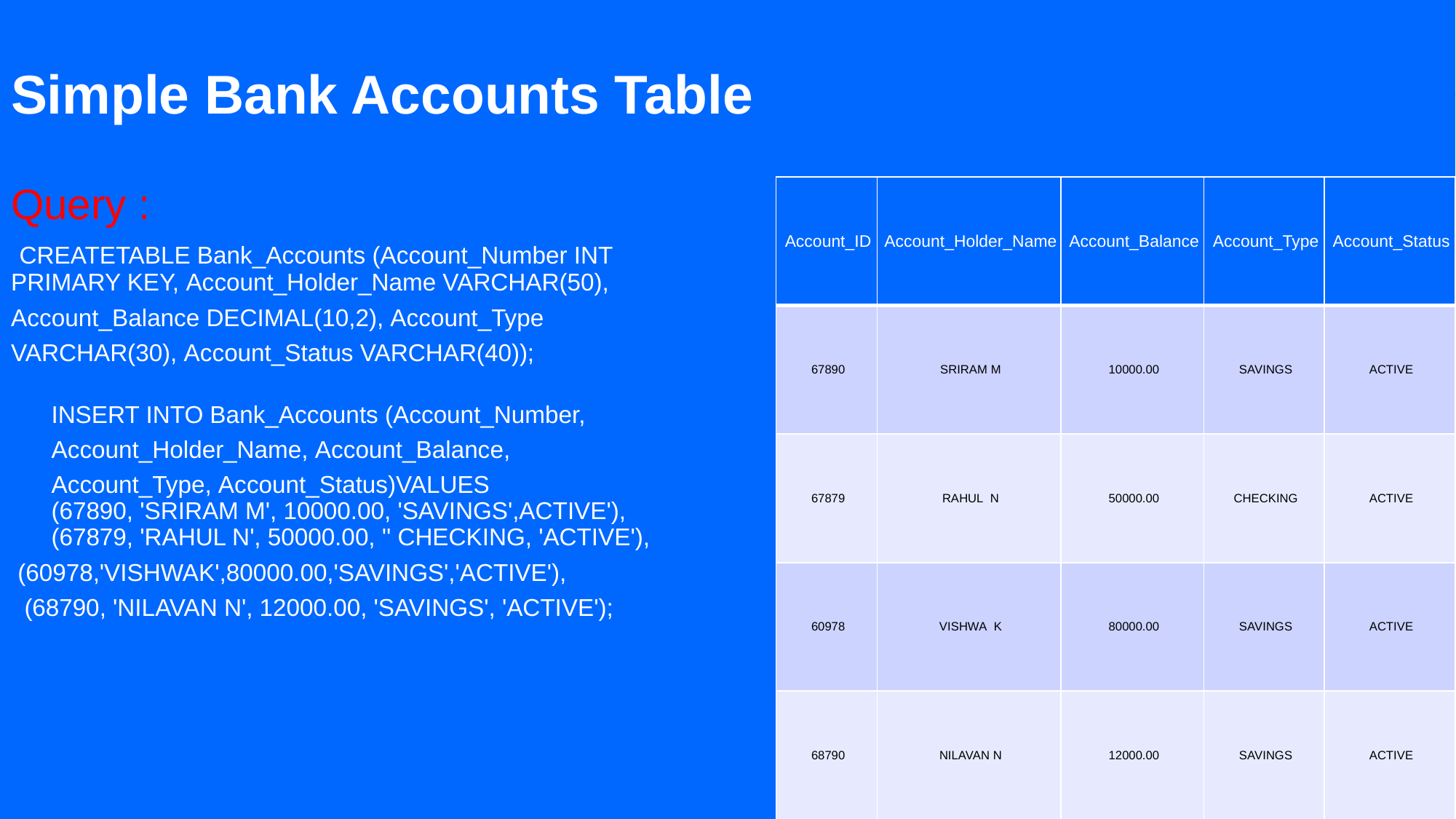

# Simple Bank Accounts Table
| Account\_ID | Account\_Holder\_Name | Account\_Balance | Account\_Type | Account\_Status |
| --- | --- | --- | --- | --- |
| 67890 | SRIRAM M | 10000.00 | SAVINGS | ACTIVE |
| 67879 | RAHUL  N | 50000.00 | CHECKING | ACTIVE |
| 60978 | VISHWA  K | 80000.00 | SAVINGS | ACTIVE |
| 68790 | NILAVAN N | 12000.00 | SAVINGS | ACTIVE |
Query :
 CREATETABLE Bank_Accounts (Account_Number INT          PRIMARY KEY, Account_Holder_Name VARCHAR(50),
Account_Balance DECIMAL(10,2), Account_Type
VARCHAR(30), Account_Status VARCHAR(40));
      INSERT INTO Bank_Accounts (Account_Number,
      Account_Holder_Name, Account_Balance,
      Account_Type, Account_Status)VALUES 
      (67890, 'SRIRAM M', 10000.00, 'SAVINGS',ACTIVE'),
      (67879, 'RAHUL N', 50000.00, '' CHECKING, 'ACTIVE'),
 (60978,'VISHWAK',80000.00,'SAVINGS','ACTIVE'),
  (68790, 'NILAVAN N', 12000.00, 'SAVINGS', 'ACTIVE');

11